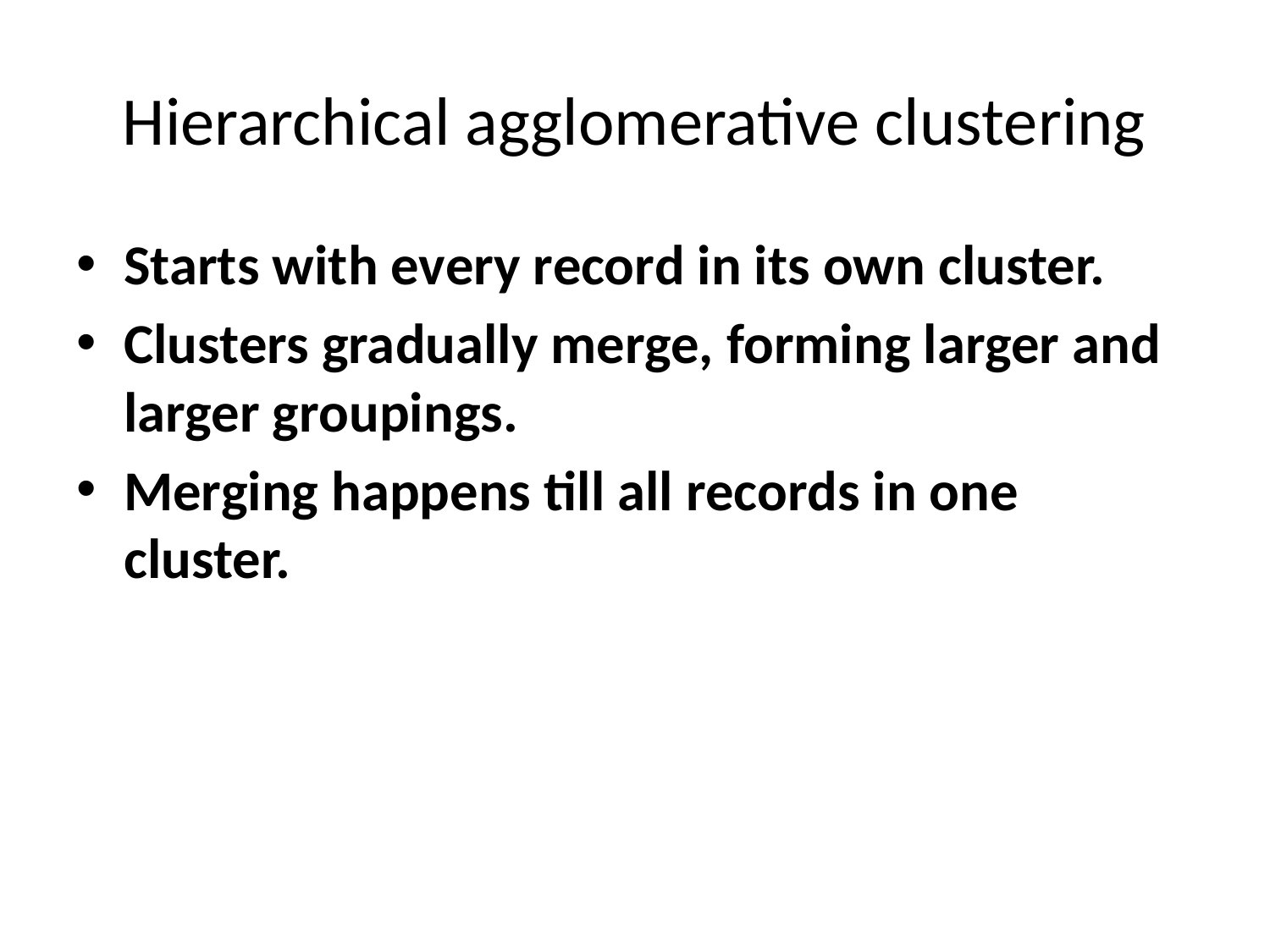

# Hierarchical agglomerative clustering
Starts with every record in its own cluster.
Clusters gradually merge, forming larger and larger groupings.
Merging happens till all records in one cluster.